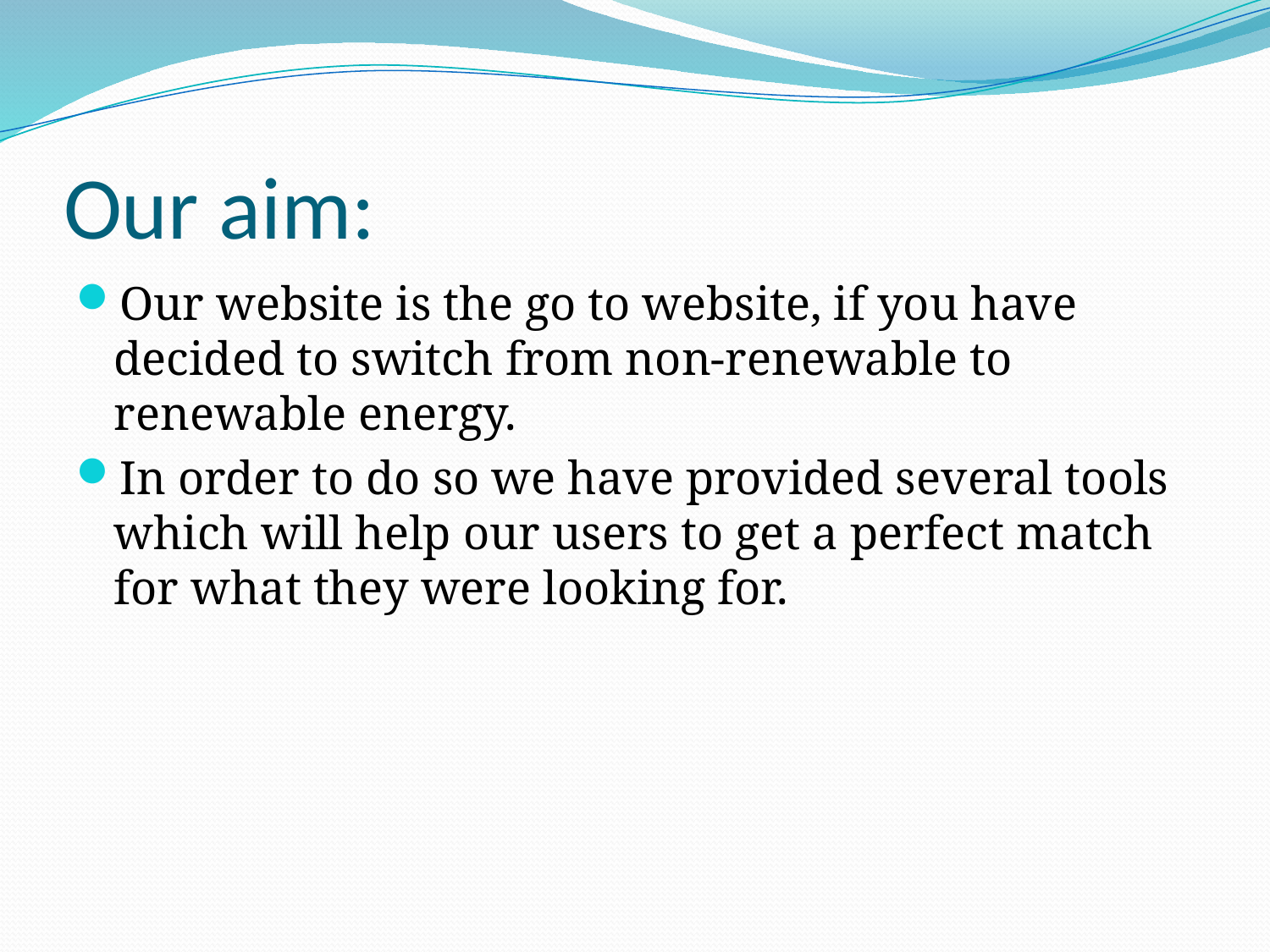

# Our aim:
Our website is the go to website, if you have decided to switch from non-renewable to renewable energy.
In order to do so we have provided several tools which will help our users to get a perfect match for what they were looking for.